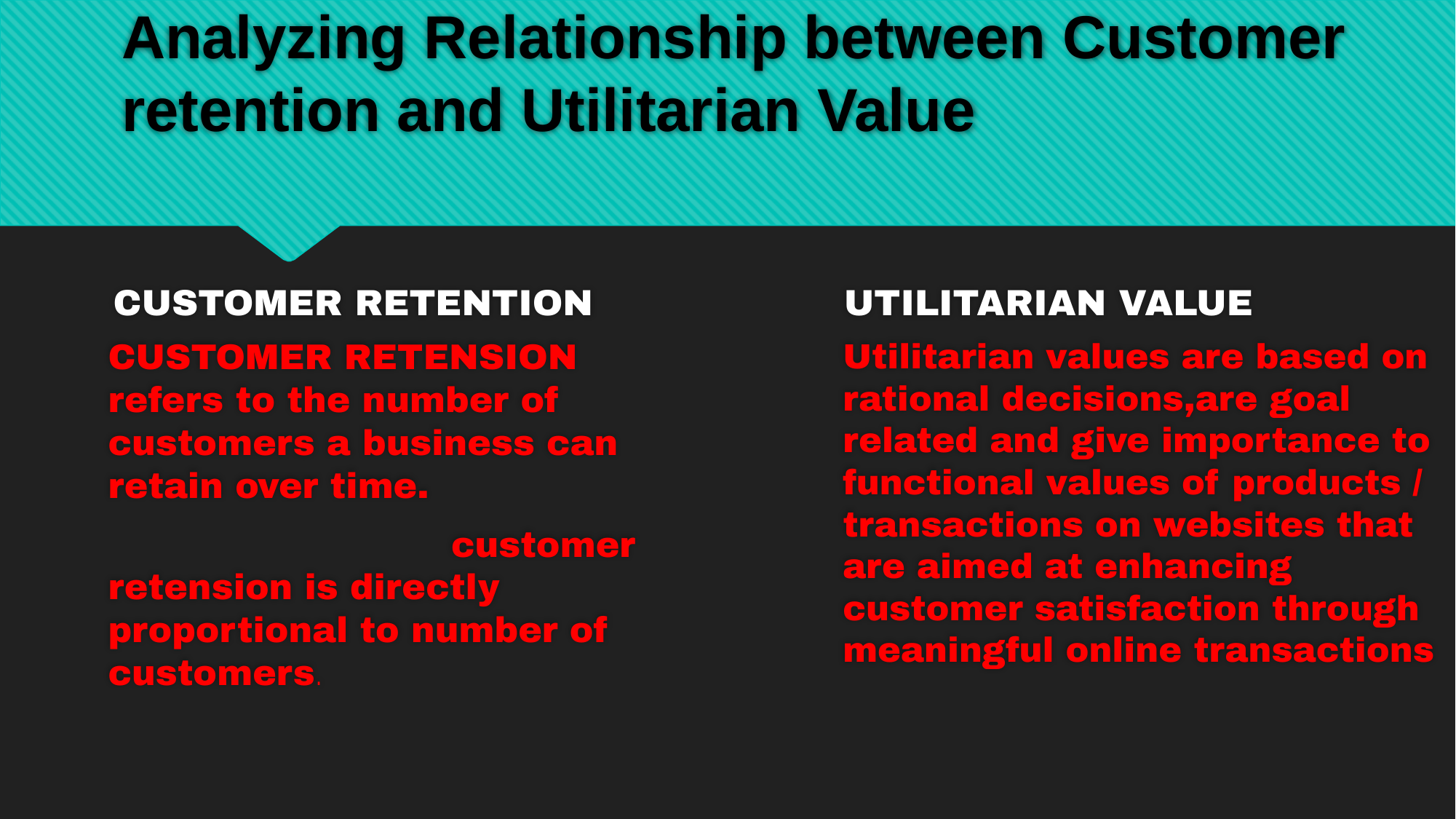

# Analyzing Relationship between Customer retention and Utilitarian Value
CUSTOMER RETENTION
UTILITARIAN VALUE
Utilitarian values are based on rational decisions,are goal related and give importance to functional values of products / transactions on websites that are aimed at enhancing customer satisfaction through meaningful online transactions
CUSTOMER RETENSION refers to the number of customers a business can retain over time.
                             customer retension is directly proportional to number of customers.